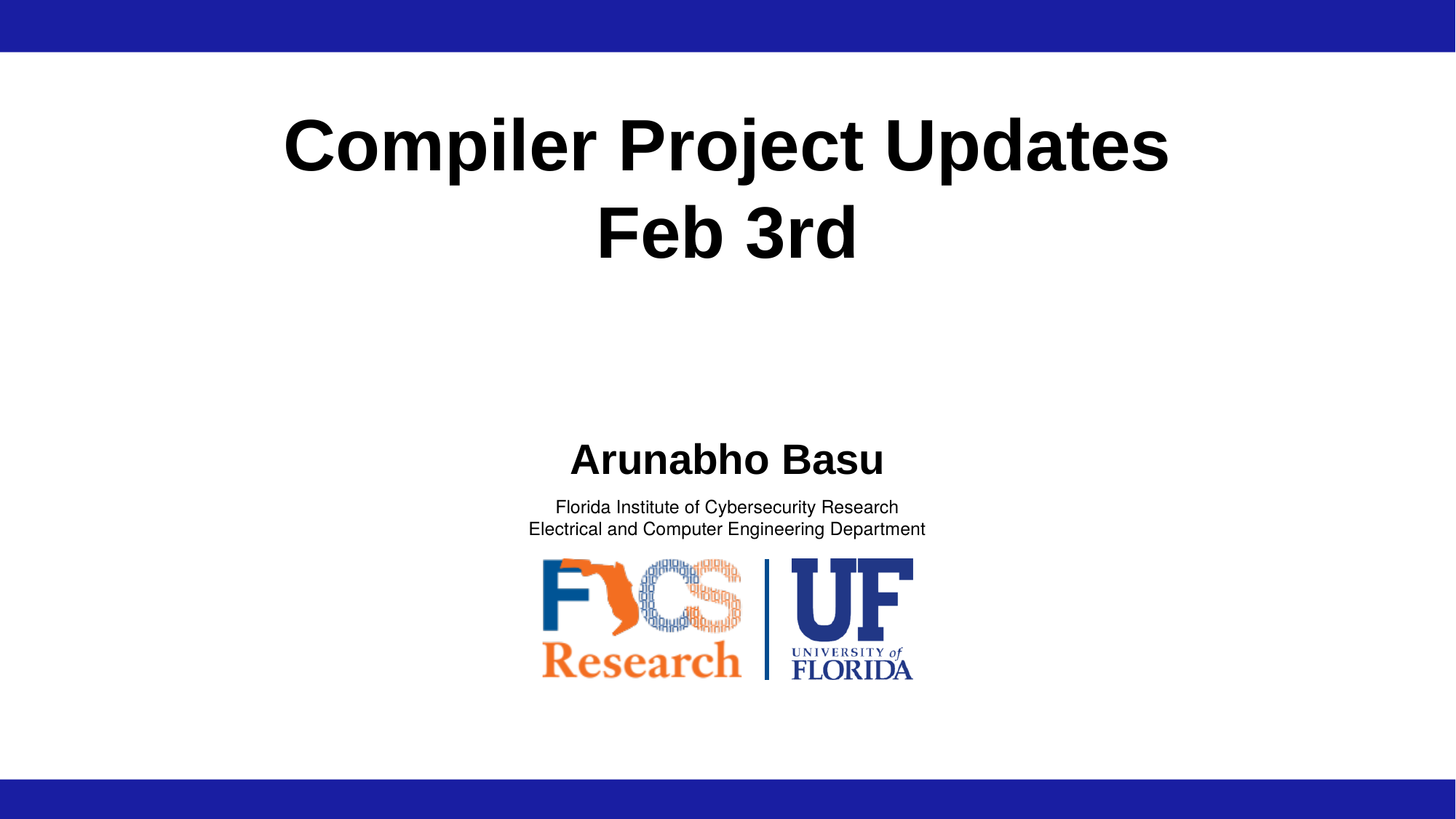

# Compiler Project Updates Feb 3rd
Arunabho Basu
Florida Institute of Cybersecurity Research
Electrical and Computer Engineering Department